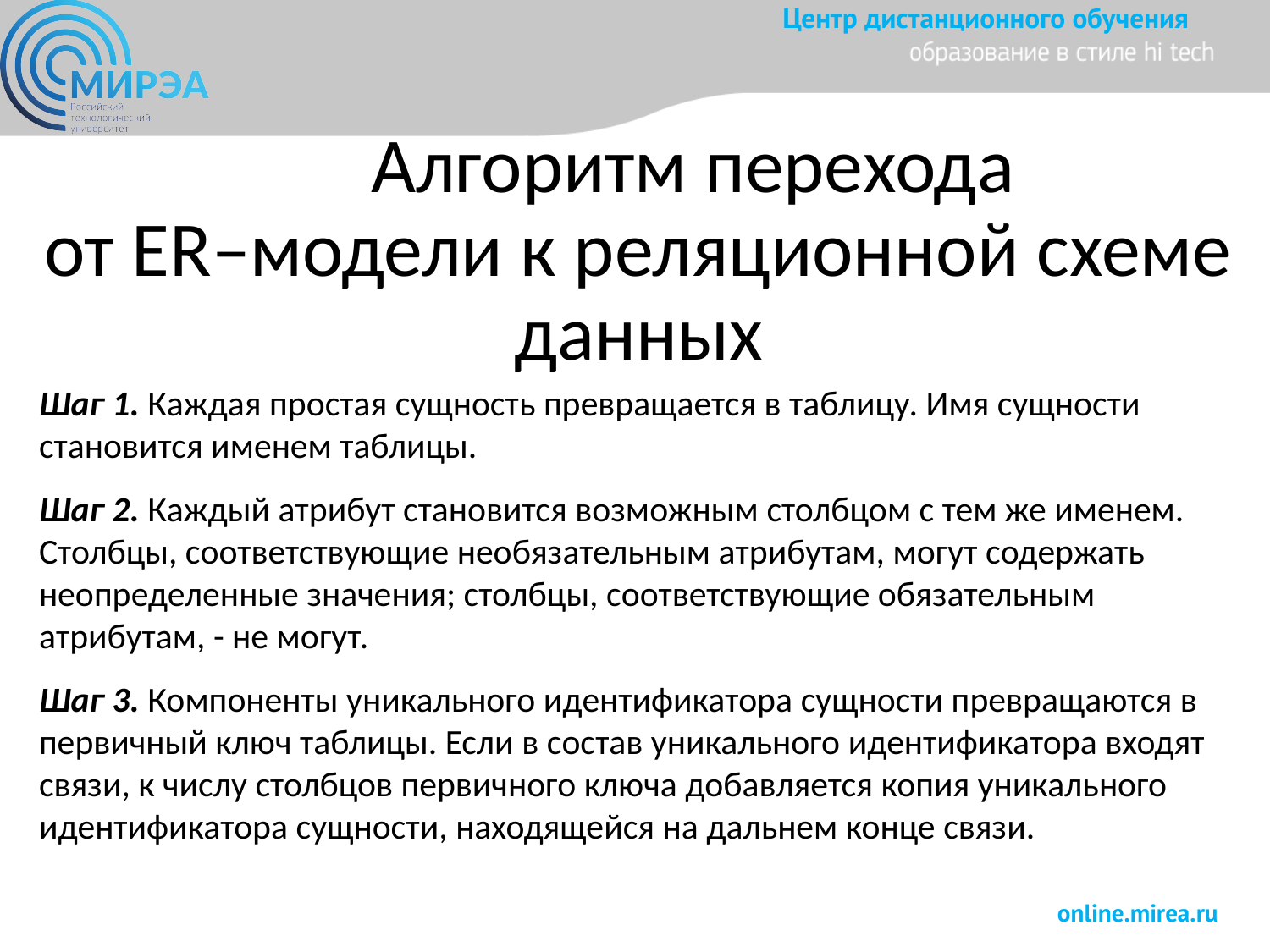

# Алгоритм перехода от ER–модели к реляционной схеме данных
Шаг 1. Каждая простая сущность превращается в таблицу. Имя сущности становится именем таблицы.
Шаг 2. Каждый атрибут становится возможным столбцом с тем же именем. Столбцы, соответствующие необязательным атрибутам, могут содержать неопределенные значения; столбцы, соответствующие обязательным атрибутам, - не могут.
Шаг 3. Компоненты уникального идентификатора сущности превращаются в первичный ключ таблицы. Если в состав уникального идентификатора входят связи, к числу столбцов первичного ключа добавляется копия уникального идентификатора сущности, находящейся на дальнем конце связи.